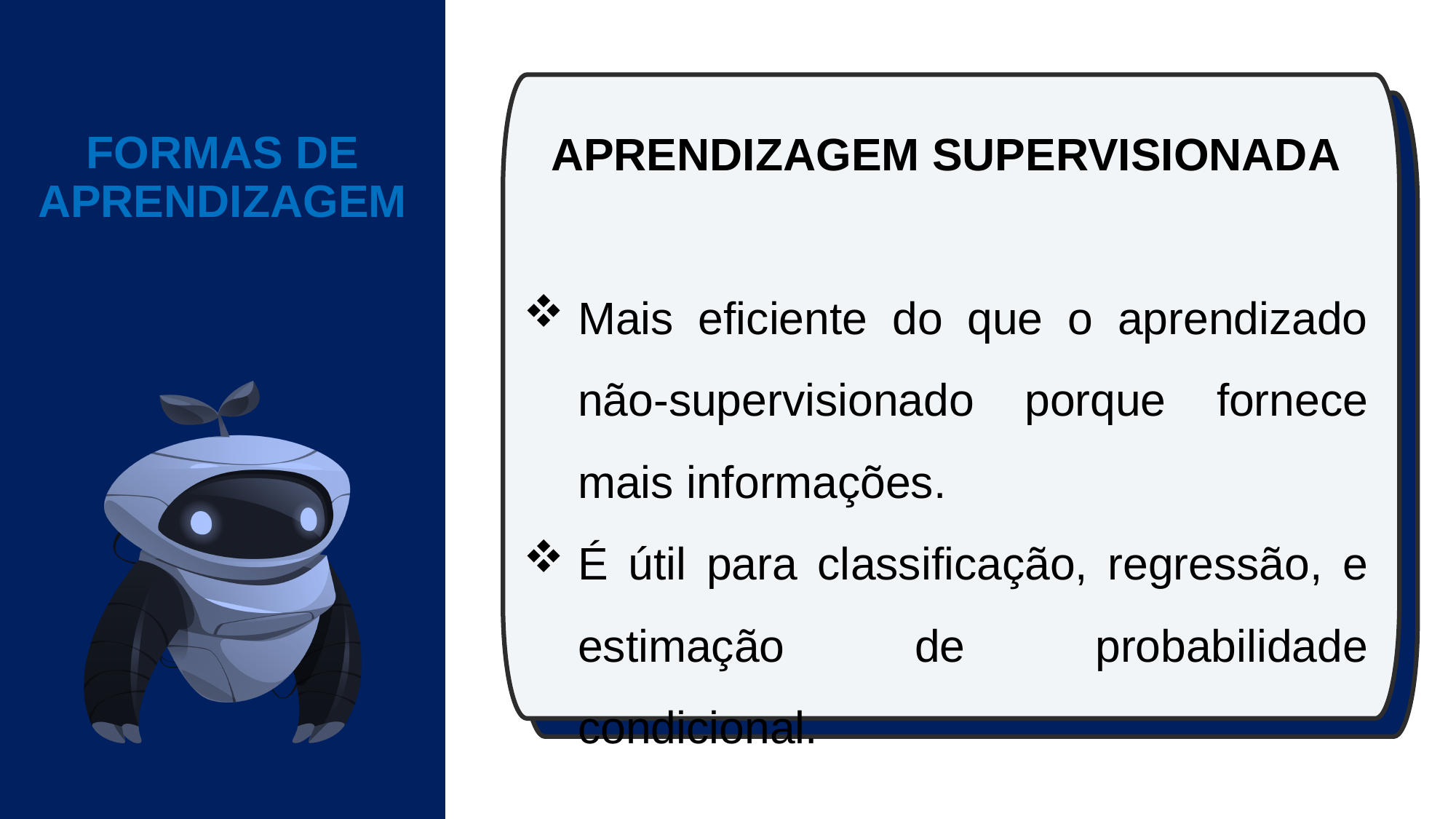

APRENDIZAGEM SUPERVISIONADA

Mais eficiente do que o aprendizado não-supervisionado porque fornece mais informações.
É útil para classificação, regressão, e estimação de probabilidade condicional.
FORMAS DE APRENDIZAGEM